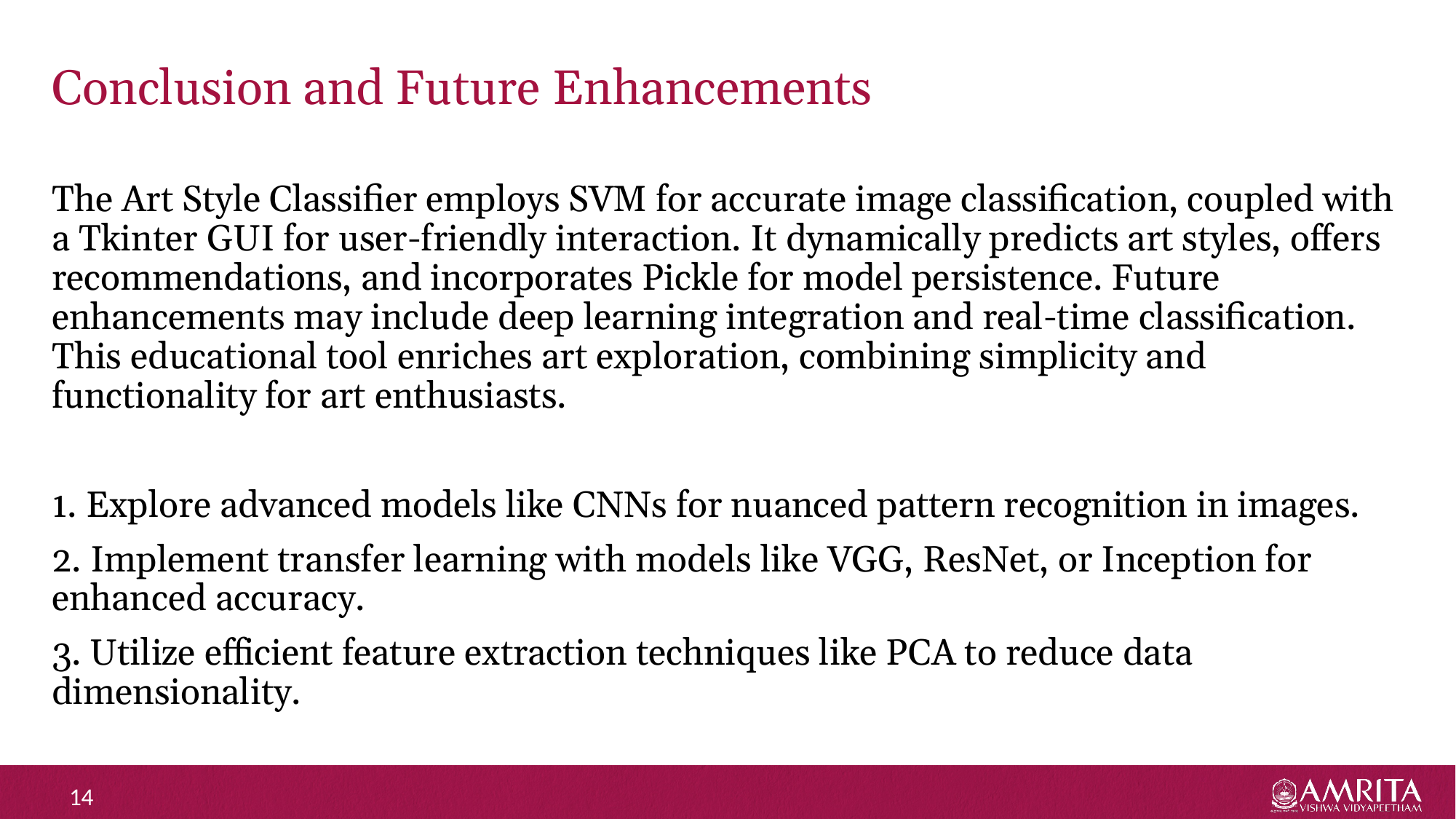

# Conclusion and Future Enhancements
The Art Style Classifier employs SVM for accurate image classification, coupled with a Tkinter GUI for user-friendly interaction. It dynamically predicts art styles, offers recommendations, and incorporates Pickle for model persistence. Future enhancements may include deep learning integration and real-time classification. This educational tool enriches art exploration, combining simplicity and functionality for art enthusiasts.

1. Explore advanced models like CNNs for nuanced pattern recognition in images.
2. Implement transfer learning with models like VGG, ResNet, or Inception for enhanced accuracy.
3. Utilize efficient feature extraction techniques like PCA to reduce data dimensionality.
14